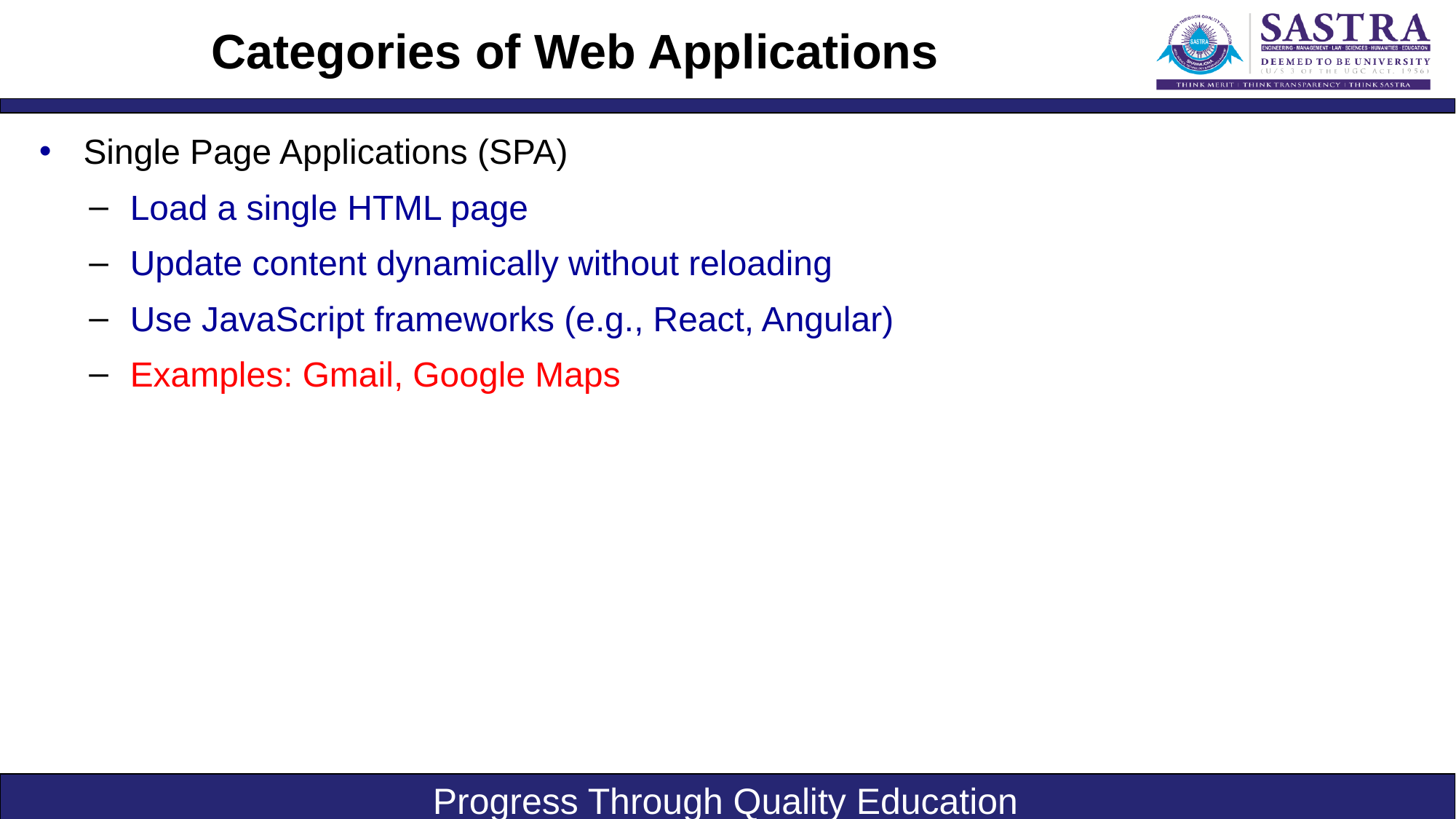

# Categories of Web Applications
Single Page Applications (SPA)
Load a single HTML page
Update content dynamically without reloading
Use JavaScript frameworks (e.g., React, Angular)
Examples: Gmail, Google Maps